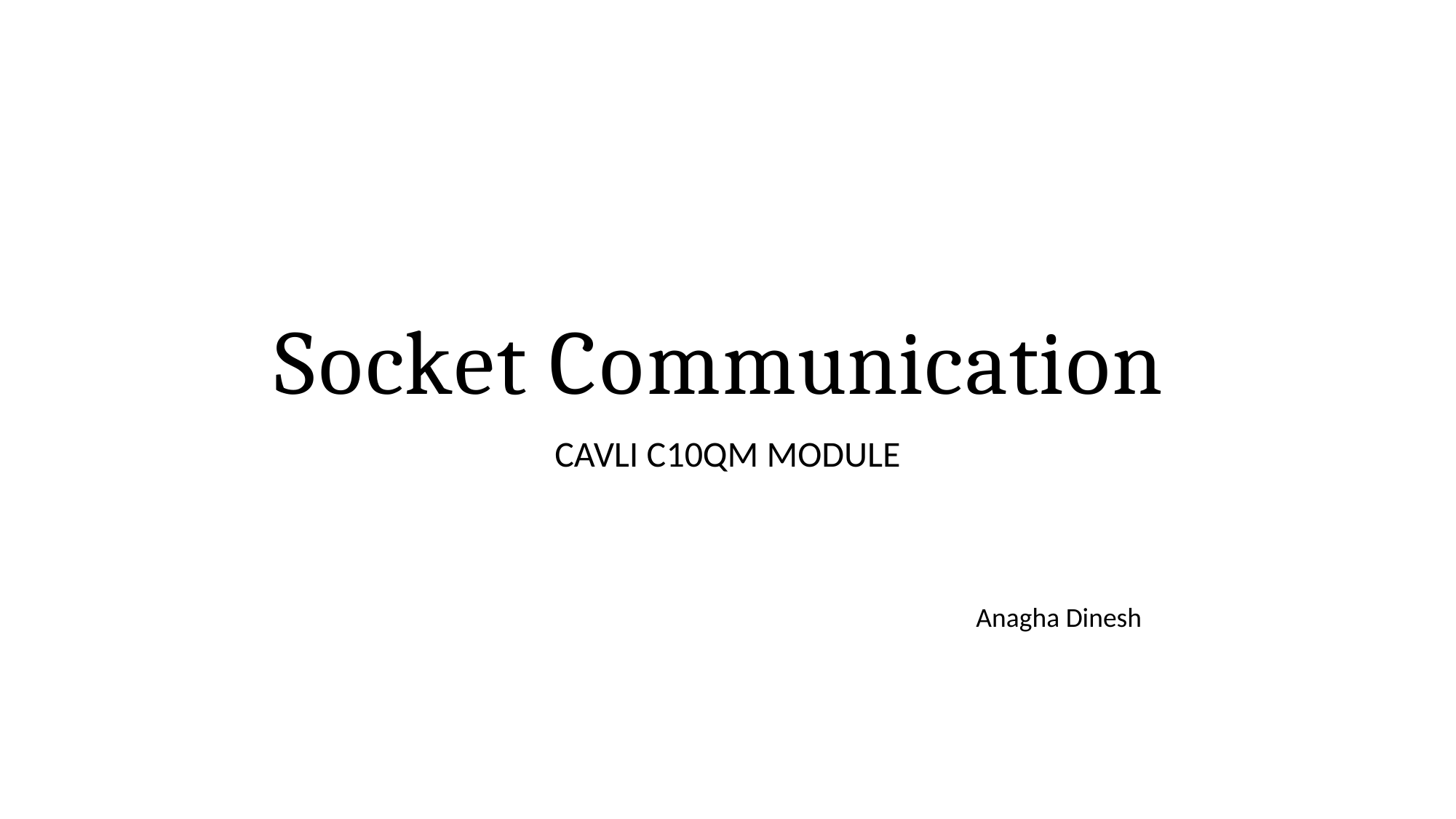

# Socket Communication
CAVLI C10QM MODULE
Anagha Dinesh